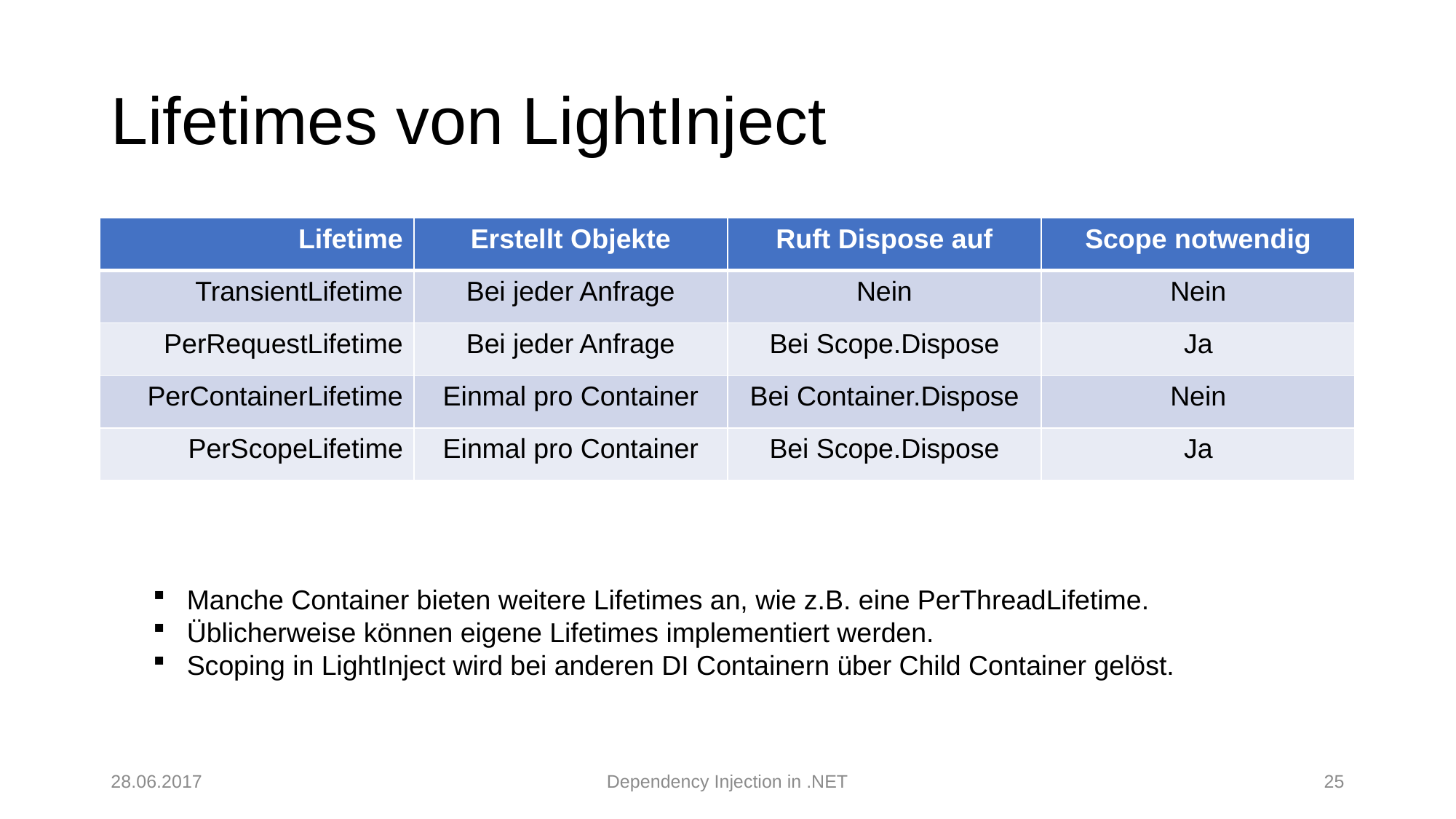

# Lifetimes von LightInject
| Lifetime | Erstellt Objekte | Ruft Dispose auf | Scope notwendig |
| --- | --- | --- | --- |
| TransientLifetime | Bei jeder Anfrage | Nein | Nein |
| PerRequestLifetime | Bei jeder Anfrage | Bei Scope.Dispose | Ja |
| PerContainerLifetime | Einmal pro Container | Bei Container.Dispose | Nein |
| PerScopeLifetime | Einmal pro Container | Bei Scope.Dispose | Ja |
Manche Container bieten weitere Lifetimes an, wie z.B. eine PerThreadLifetime.
Üblicherweise können eigene Lifetimes implementiert werden.
Scoping in LightInject wird bei anderen DI Containern über Child Container gelöst.
28.06.2017
Dependency Injection in .NET
25